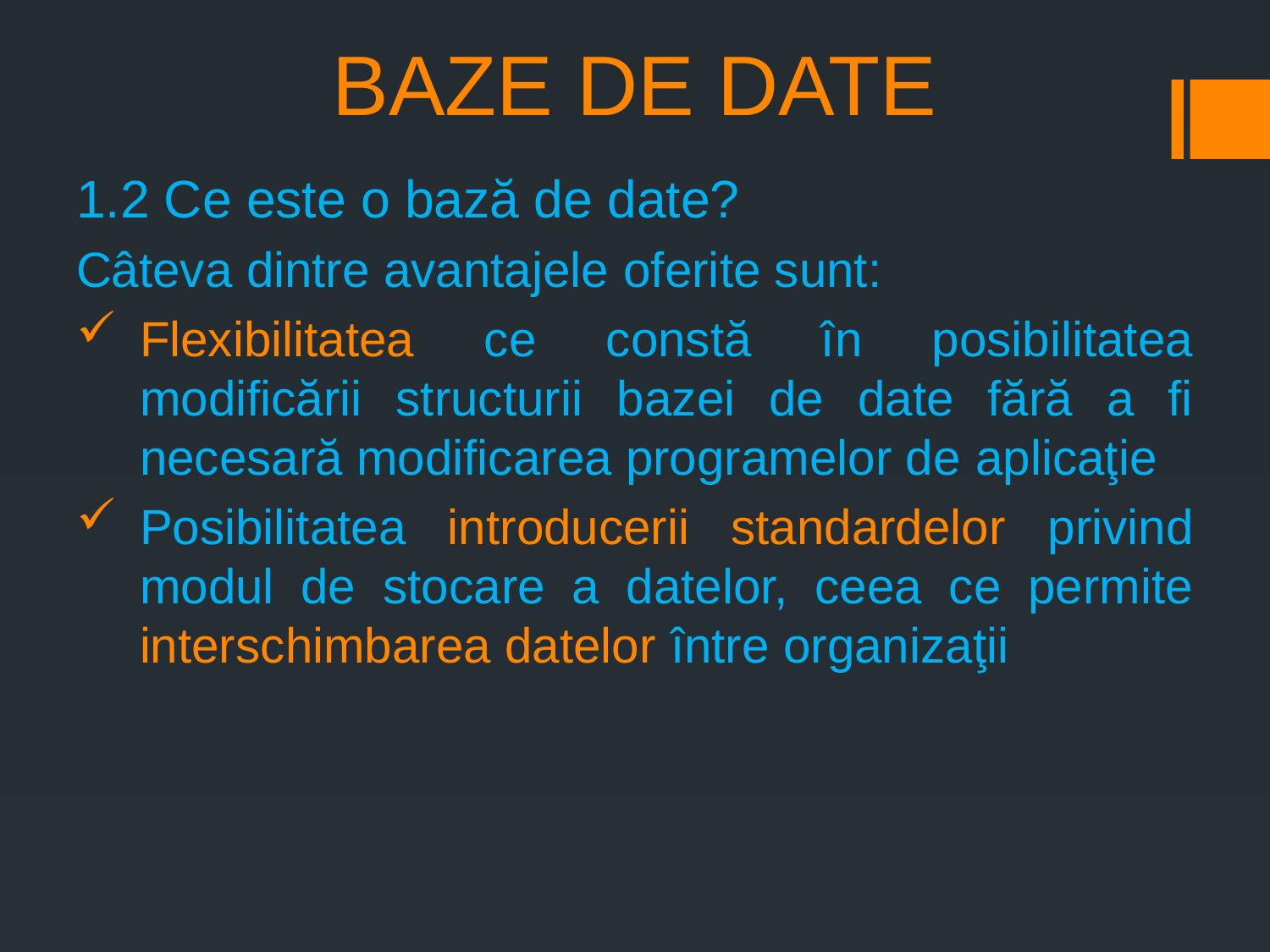

# BAZE DE DATE
1.2 Ce este o bază de date?
Câteva dintre avantajele oferite sunt:
Flexibilitatea ce constă în posibilitatea modificării structurii bazei de date fără a fi necesară modificarea programelor de aplicaţie
Posibilitatea introducerii standardelor privind modul de stocare a datelor, ceea ce permite interschimbarea datelor între organizaţii